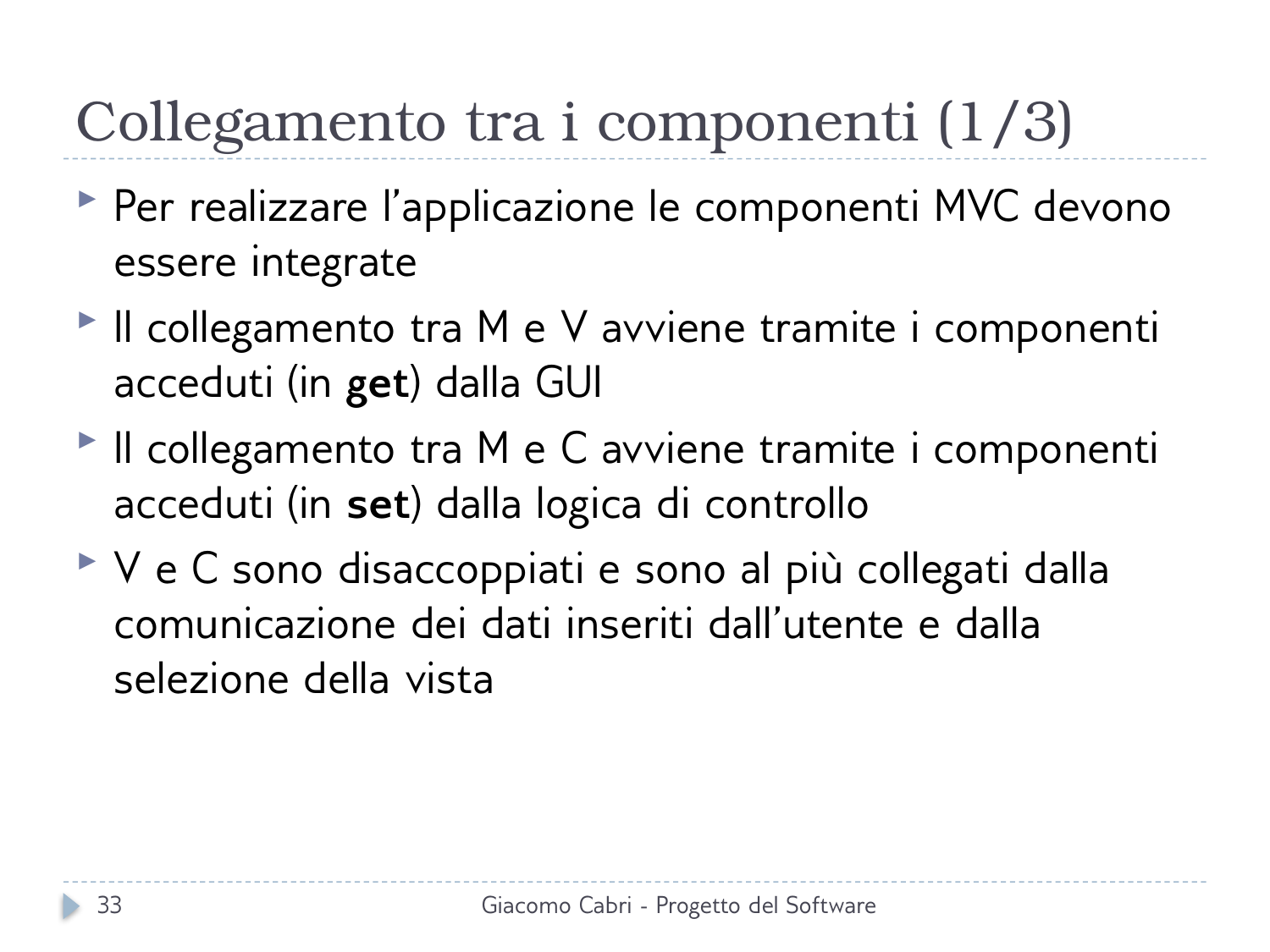

# Collegamento tra i componenti (1/3)
Per realizzare l’applicazione le componenti MVC devono essere integrate
Il collegamento tra M e V avviene tramite i componenti acceduti (in get) dalla GUI
Il collegamento tra M e C avviene tramite i componenti acceduti (in set) dalla logica di controllo
V e C sono disaccoppiati e sono al più collegati dalla comunicazione dei dati inseriti dall’utente e dalla selezione della vista
33
Giacomo Cabri - Progetto del Software